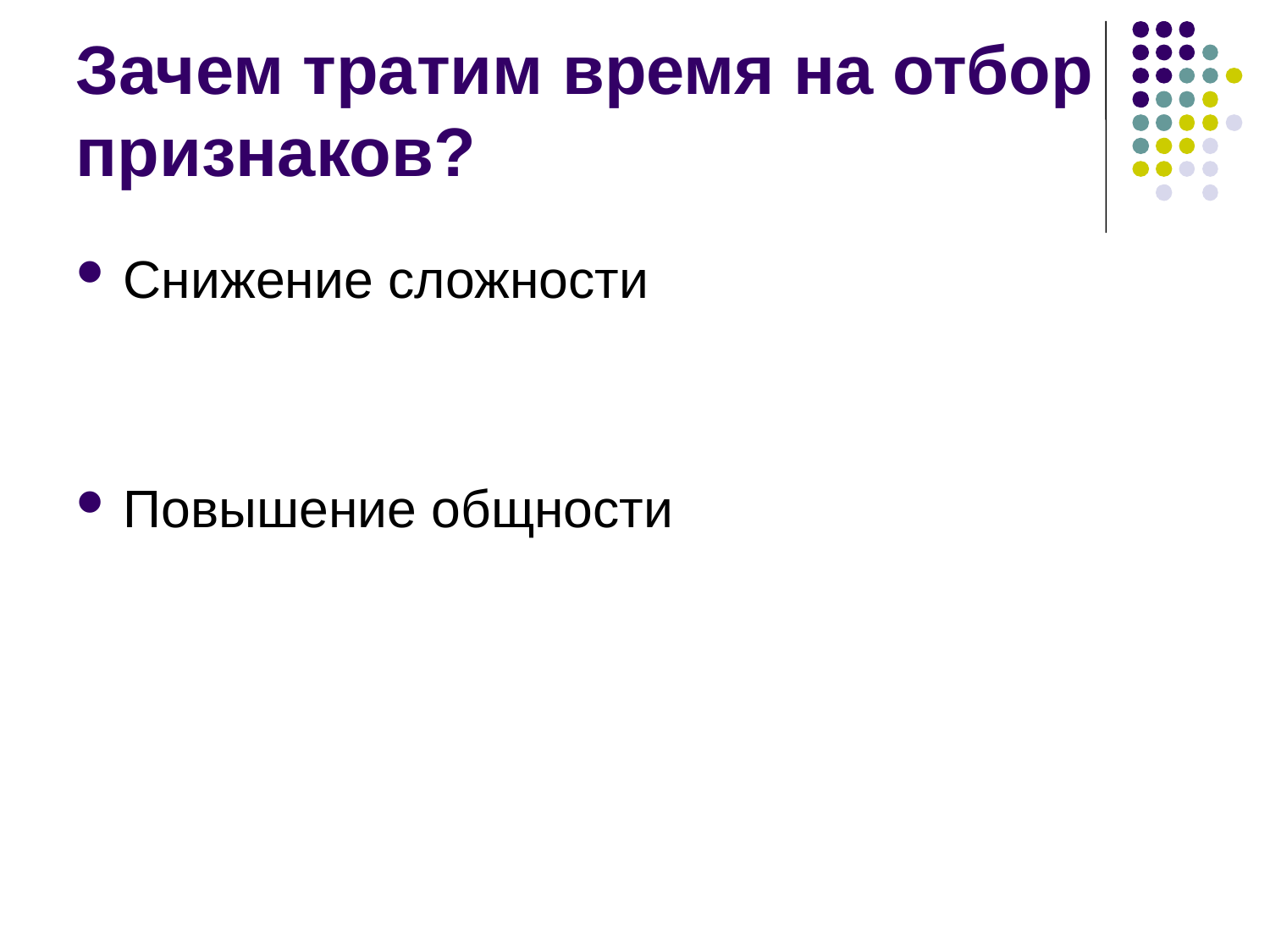

Зачем тратим время на отбор признаков?
Снижение сложности

Повышение общности